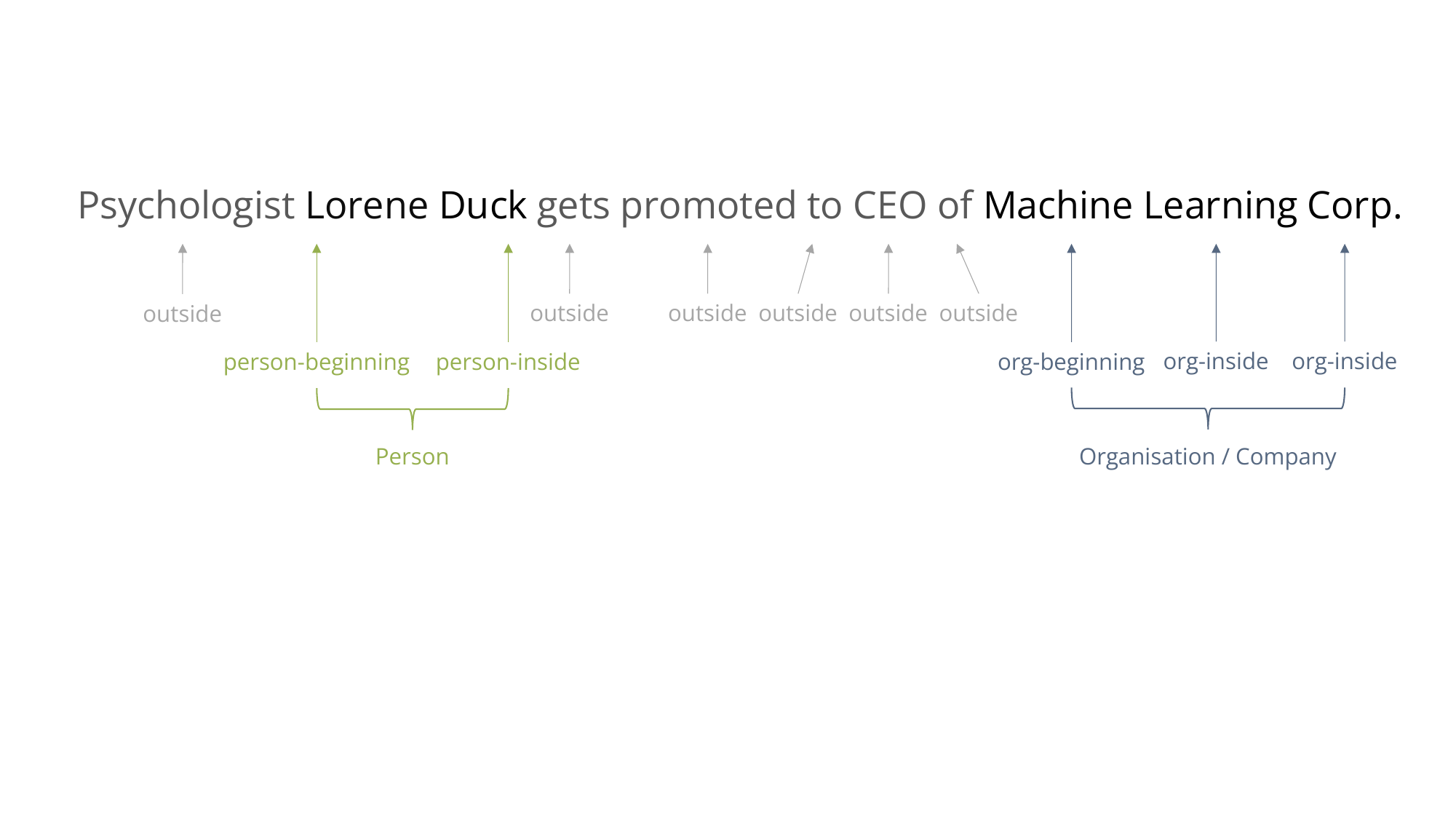

Psychologist Lorene Duck gets promoted to CEO of Machine Learning Corp.

outside
outside
outside
outside
outside
outside

org-inside
org-inside
person-inside
org-beginning
person-beginning
Person
Organisation / Company